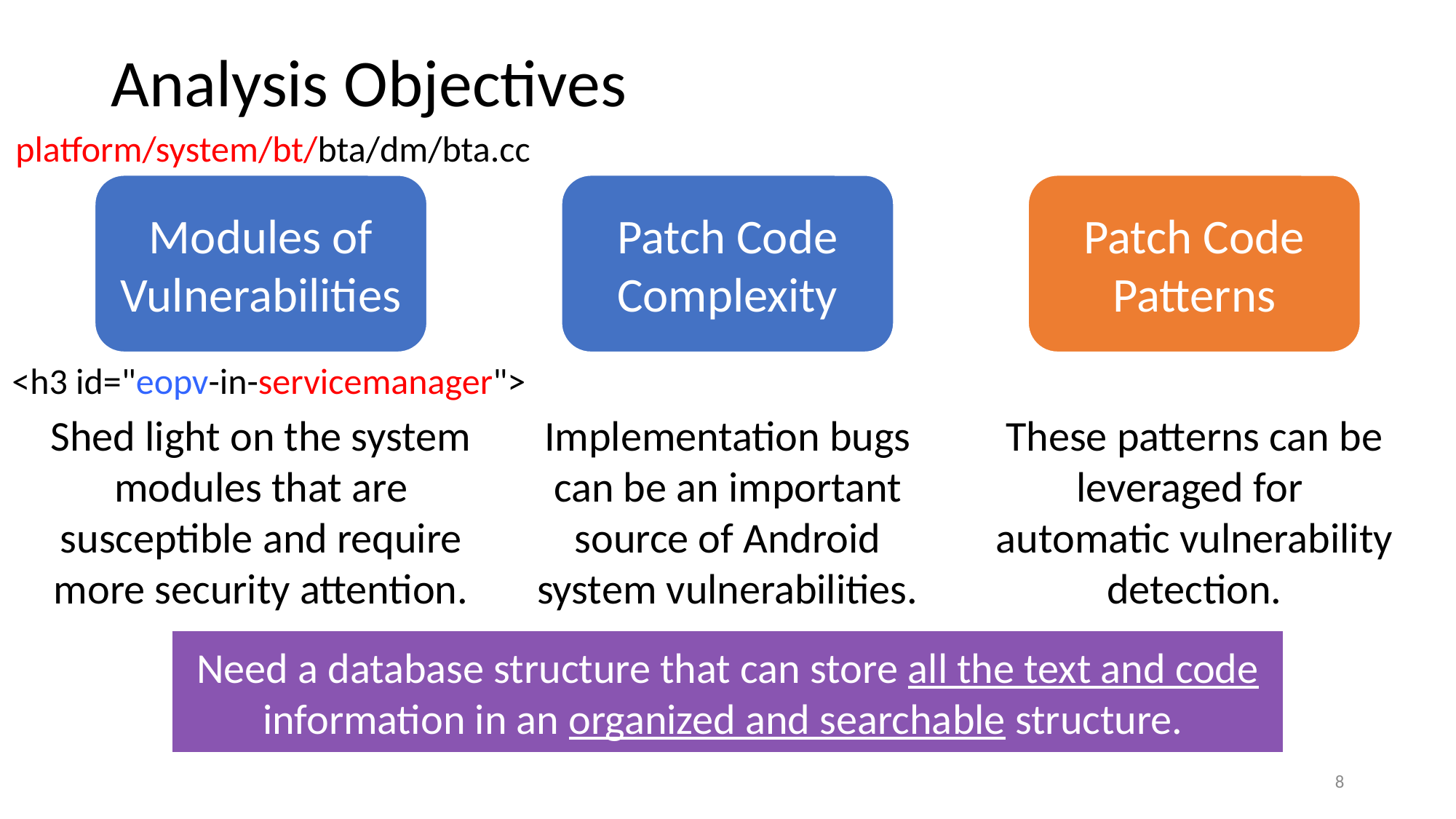

# Analysis Objectives
platform/system/bt/bta/dm/bta.cc
Modules of Vulnerabilities
Patch Code Patterns
Patch Code Complexity
<h3 id="eopv-in-servicemanager">
Shed light on the system modules that are susceptible and require more security attention.
Implementation bugs can be an important source of Android system vulnerabilities.
These patterns can be leveraged for
automatic vulnerability detection.
Need a database structure that can store all the text and code information in an organized and searchable structure.
8